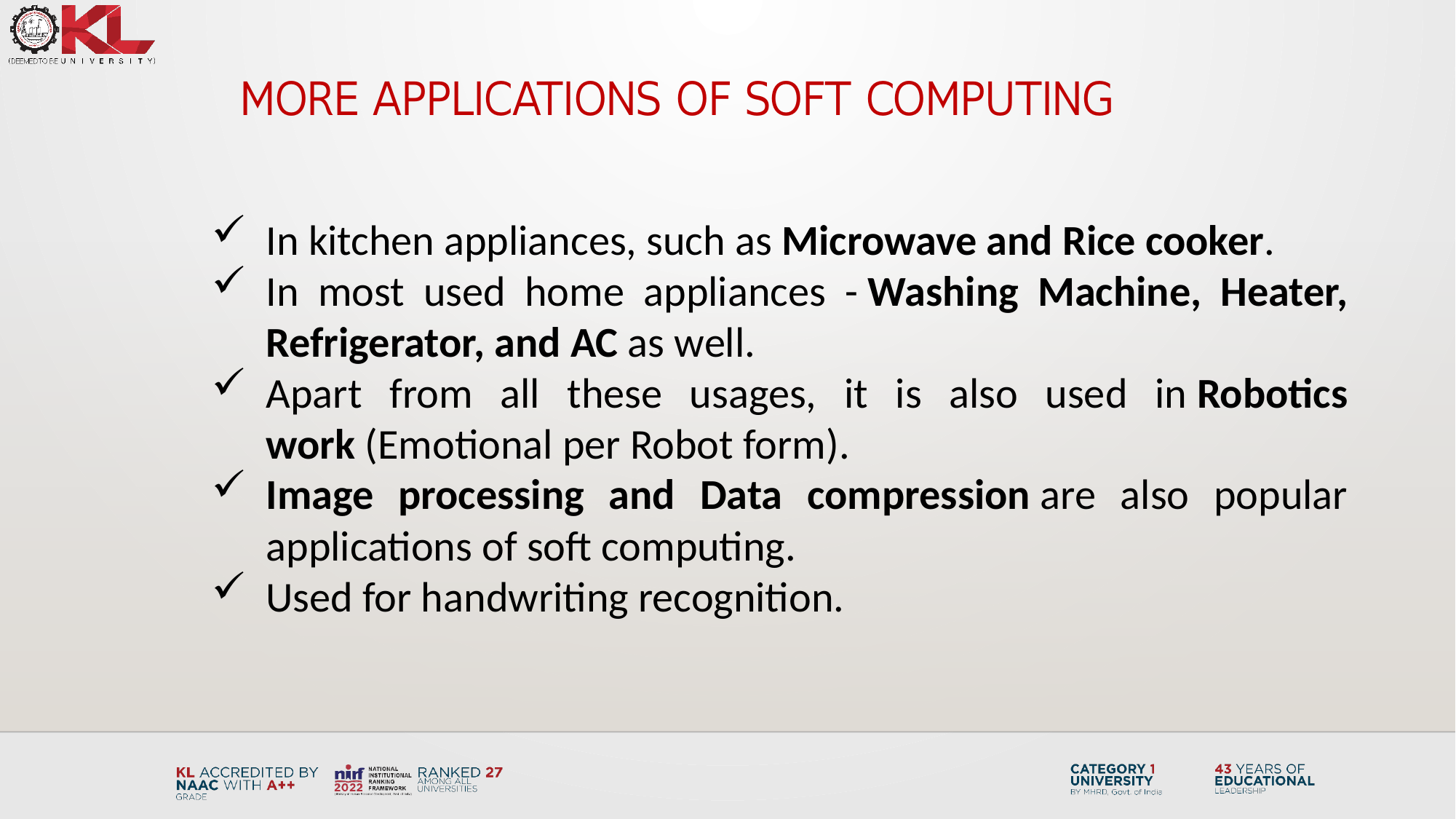

More applications of Soft Computing
In kitchen appliances, such as Microwave and Rice cooker.
In most used home appliances - Washing Machine, Heater, Refrigerator, and AC as well.
Apart from all these usages, it is also used in Robotics work (Emotional per Robot form).
Image processing and Data compression are also popular applications of soft computing.
Used for handwriting recognition.